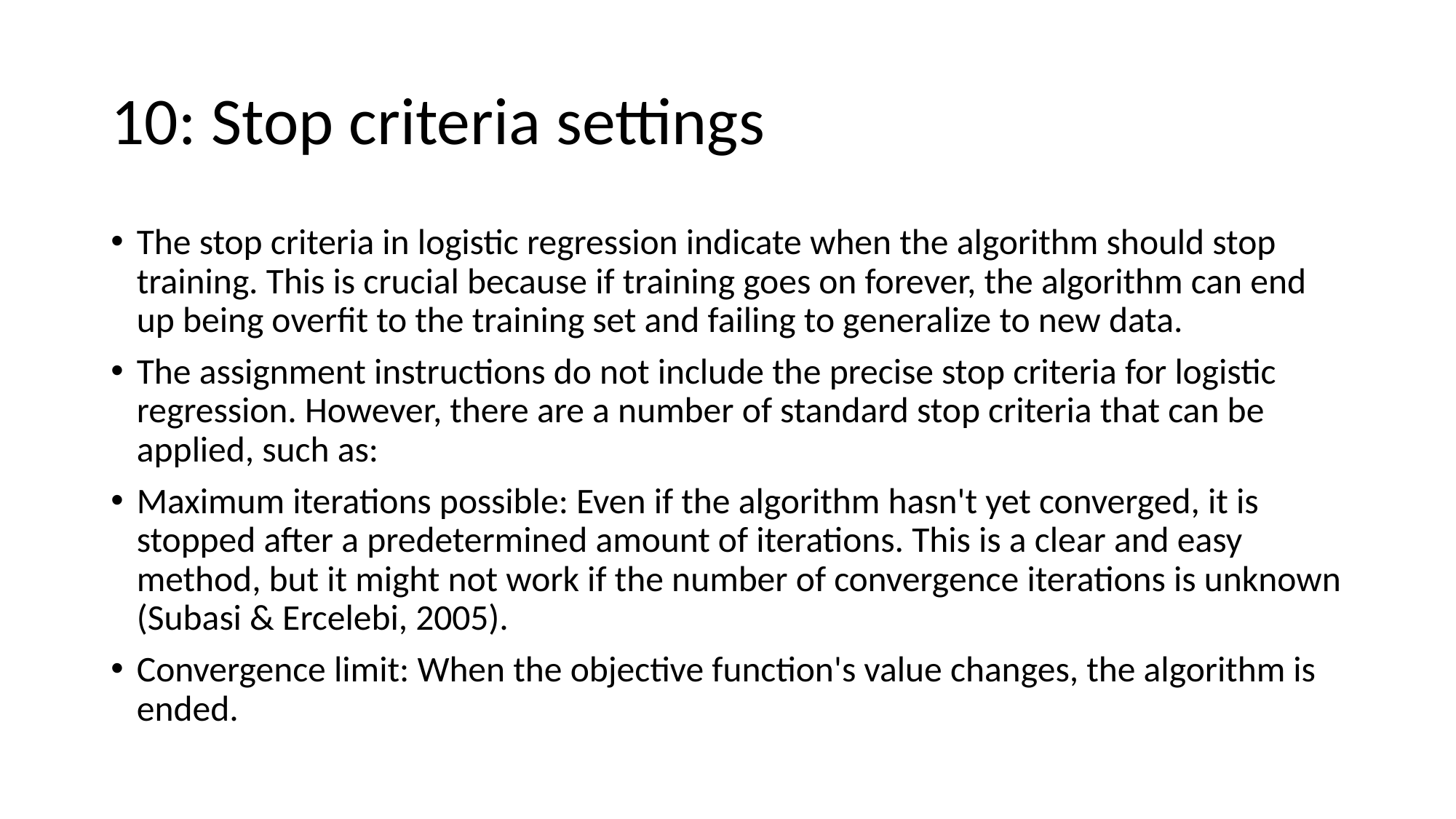

# 10: Stop criteria settings
The stop criteria in logistic regression indicate when the algorithm should stop training. This is crucial because if training goes on forever, the algorithm can end up being overfit to the training set and failing to generalize to new data.
The assignment instructions do not include the precise stop criteria for logistic regression. However, there are a number of standard stop criteria that can be applied, such as:
Maximum iterations possible: Even if the algorithm hasn't yet converged, it is stopped after a predetermined amount of iterations. This is a clear and easy method, but it might not work if the number of convergence iterations is unknown (Subasi & Ercelebi, 2005).
Convergence limit: When the objective function's value changes, the algorithm is ended.